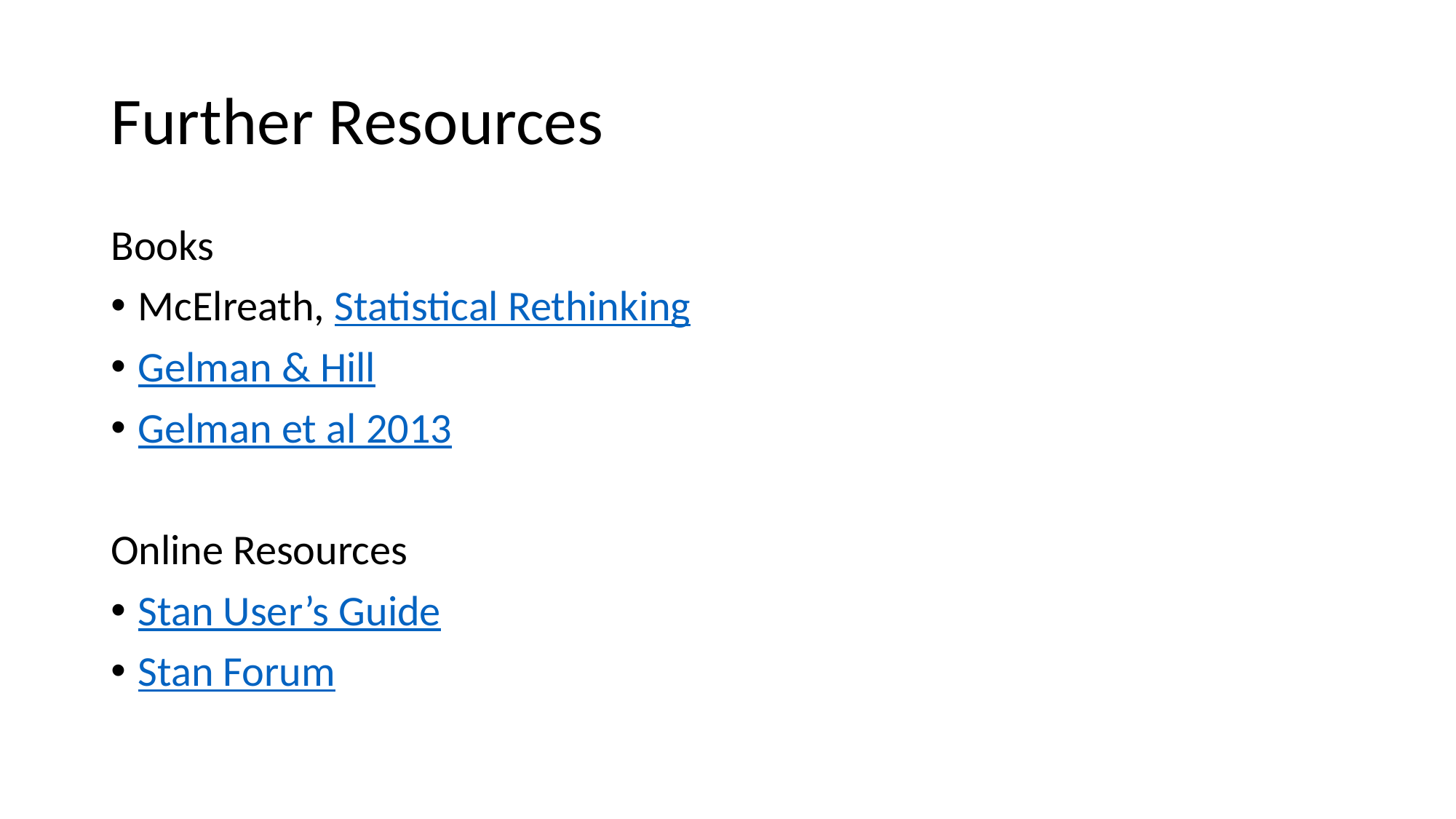

# Further Resources
Books
McElreath, Statistical Rethinking
Gelman & Hill
Gelman et al 2013

Online Resources
Stan User’s Guide
Stan Forum